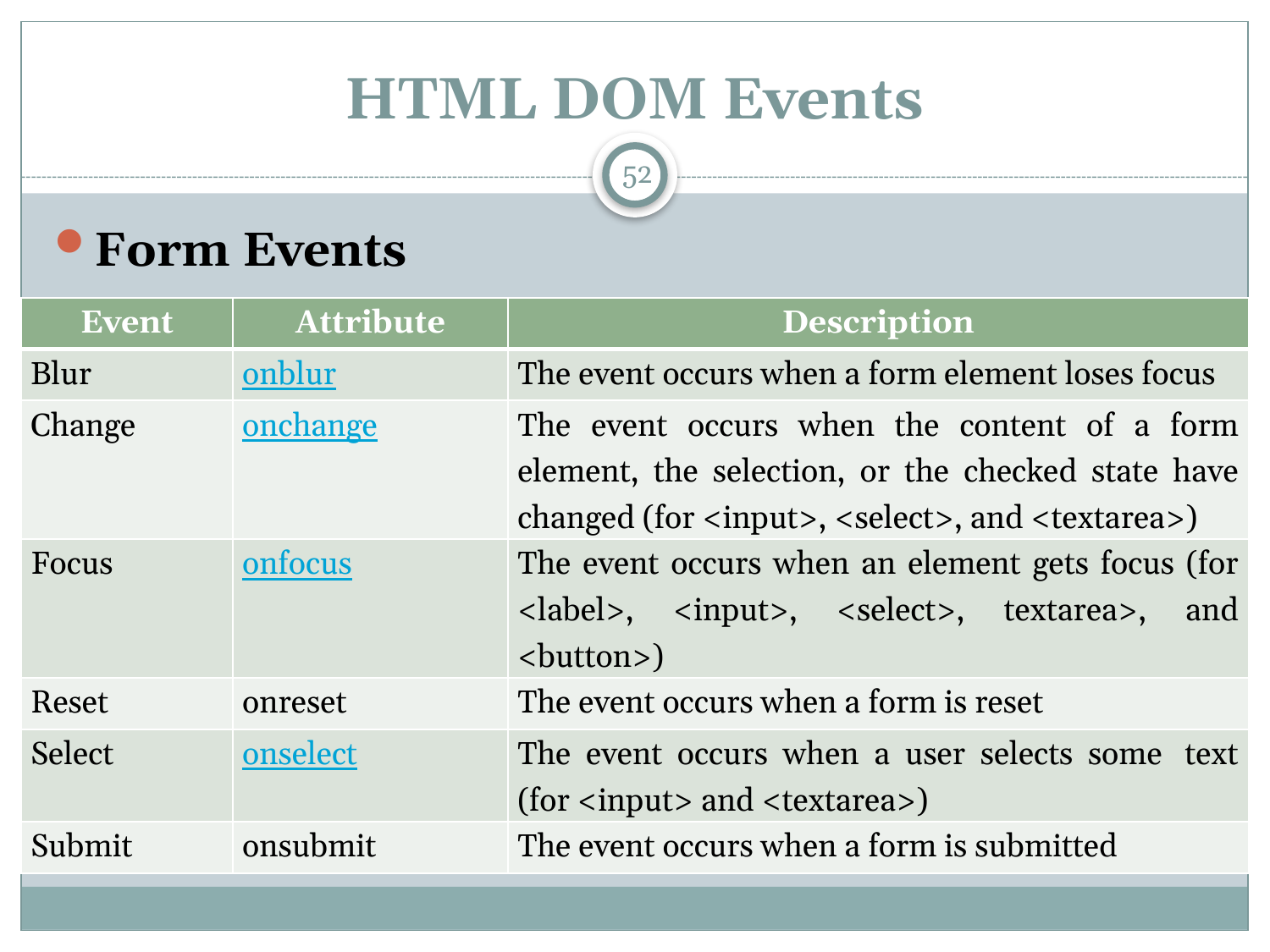

# HTML DOM Events
52
Form Events

| Event | Attribute | Description |
| --- | --- | --- |
| Blur | onblur | The event occurs when a form element loses focus |
| Change | onchange | The event occurs when the content of a form element, the selection, or the checked state have changed (for <input>, <select>, and <textarea>) |
| Focus | onfocus | The event occurs when an element gets focus (for <label>, <input>, <select>, textarea>, and <button>) |
| Reset | onreset | The event occurs when a form is reset |
| Select | onselect | The event occurs when a user selects some  text (for <input> and <textarea>) |
| Submit | onsubmit | The event occurs when a form is submitted |